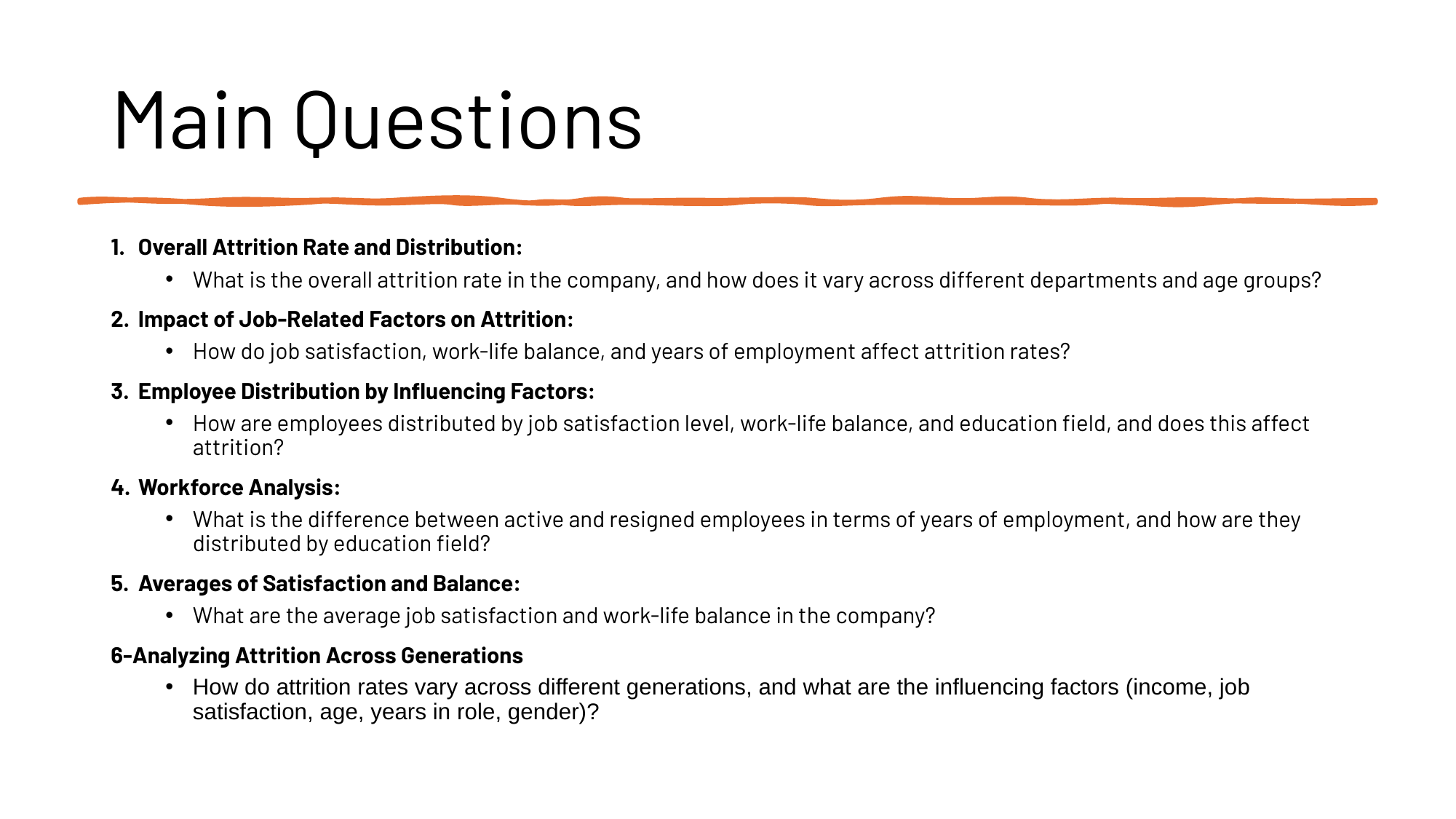

# Main Questions

Overall Attrition Rate and Distribution:
What is the overall attrition rate in the company, and how does it vary across different departments and age groups?
Impact of Job-Related Factors on Attrition:
How do job satisfaction, work-life balance, and years of employment affect attrition rates?
Employee Distribution by Influencing Factors:
How are employees distributed by job satisfaction level, work-life balance, and education field, and does this affect attrition?
Workforce Analysis:
What is the difference between active and resigned employees in terms of years of employment, and how are they distributed by education field?
Averages of Satisfaction and Balance:
What are the average job satisfaction and work-life balance in the company?
6-Analyzing Attrition Across Generations
How do attrition rates vary across different generations, and what are the influencing factors (income, job satisfaction, age, years in role, gender)?